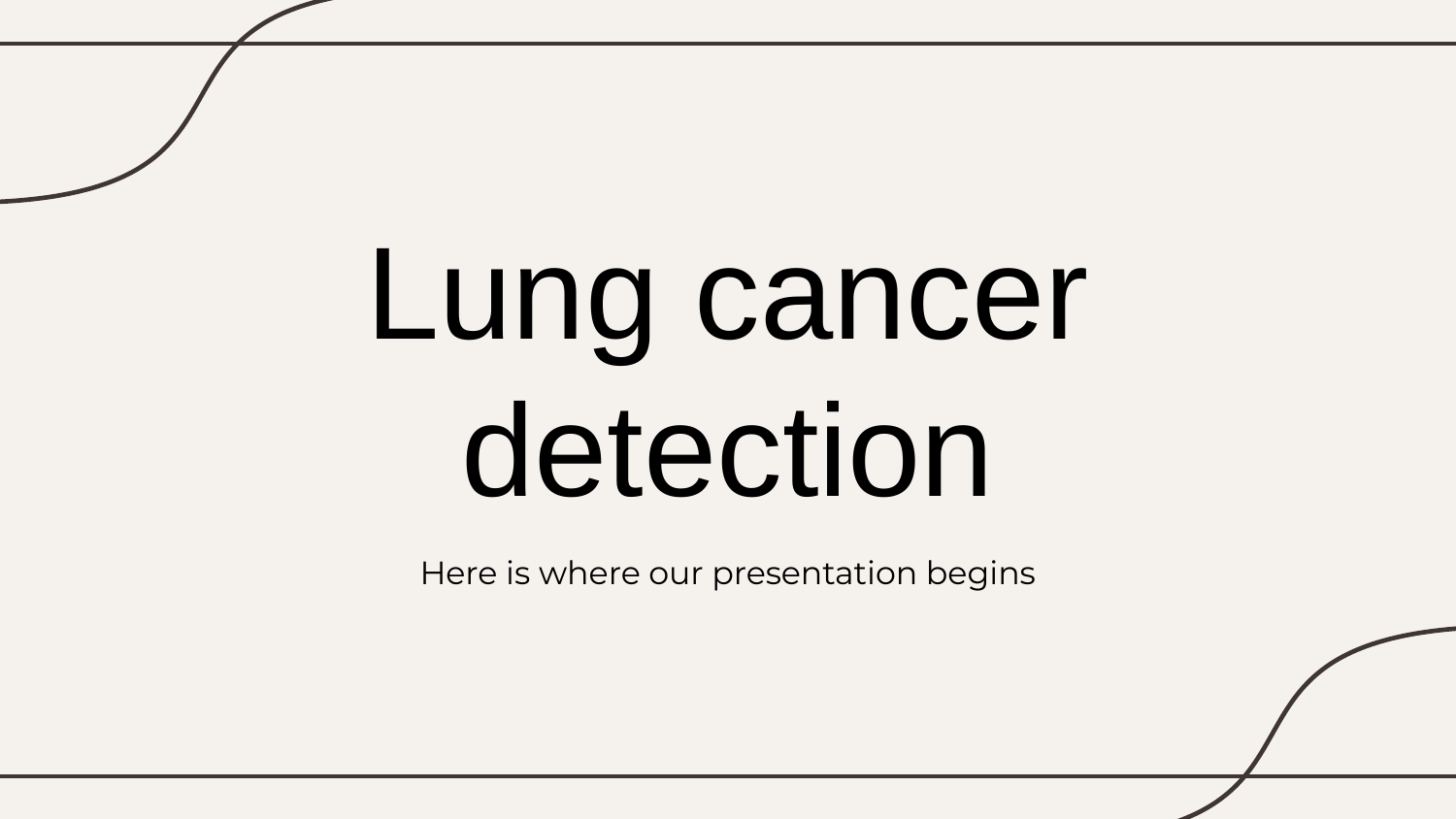

# Lung cancer detection
Here is where our presentation begins